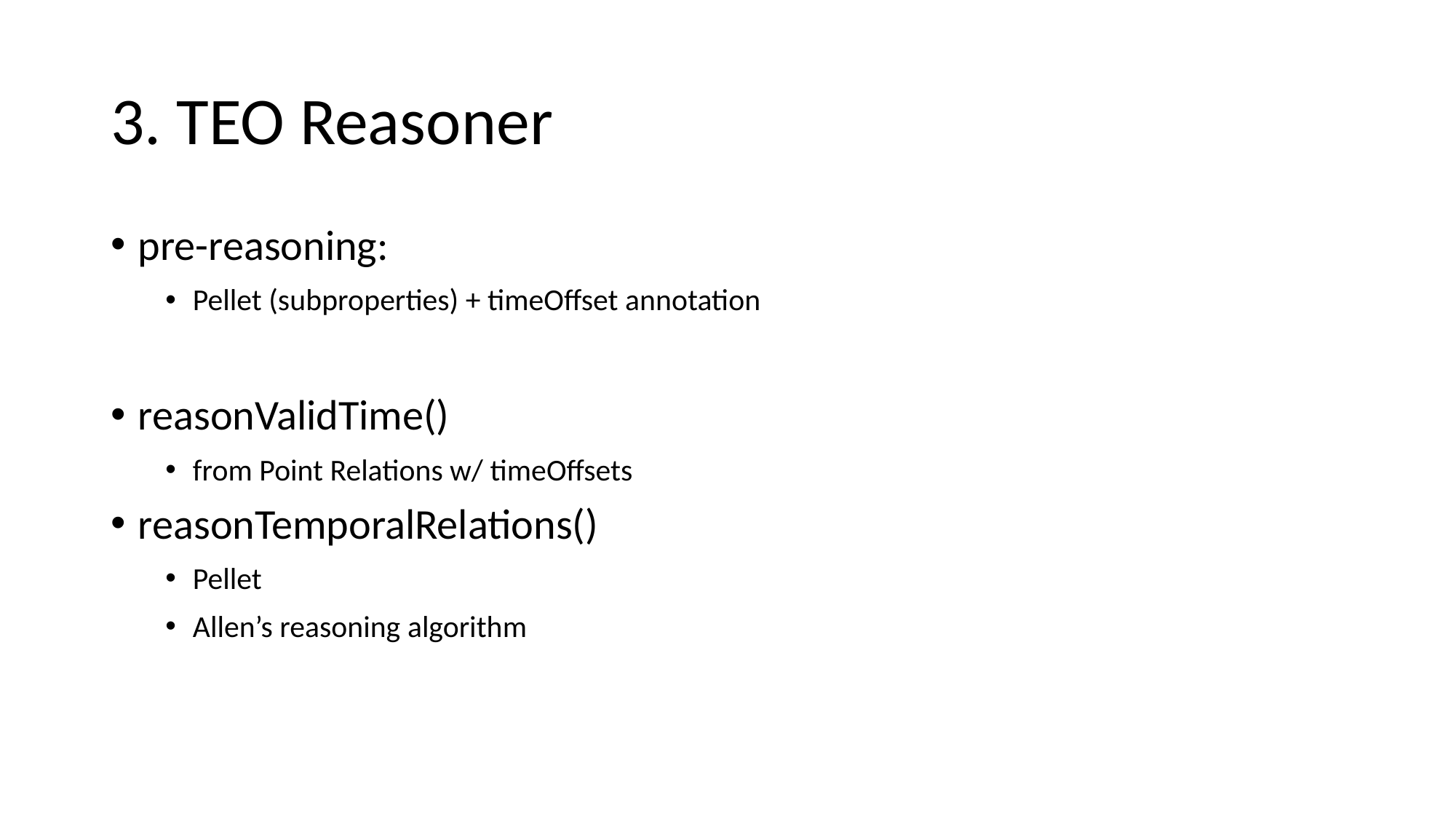

# 3. TEO Reasoner
pre-reasoning:
Pellet (subproperties) + timeOffset annotation

reasonValidTime()
from Point Relations w/ timeOffsets
reasonTemporalRelations()
Pellet
Allen’s reasoning algorithm